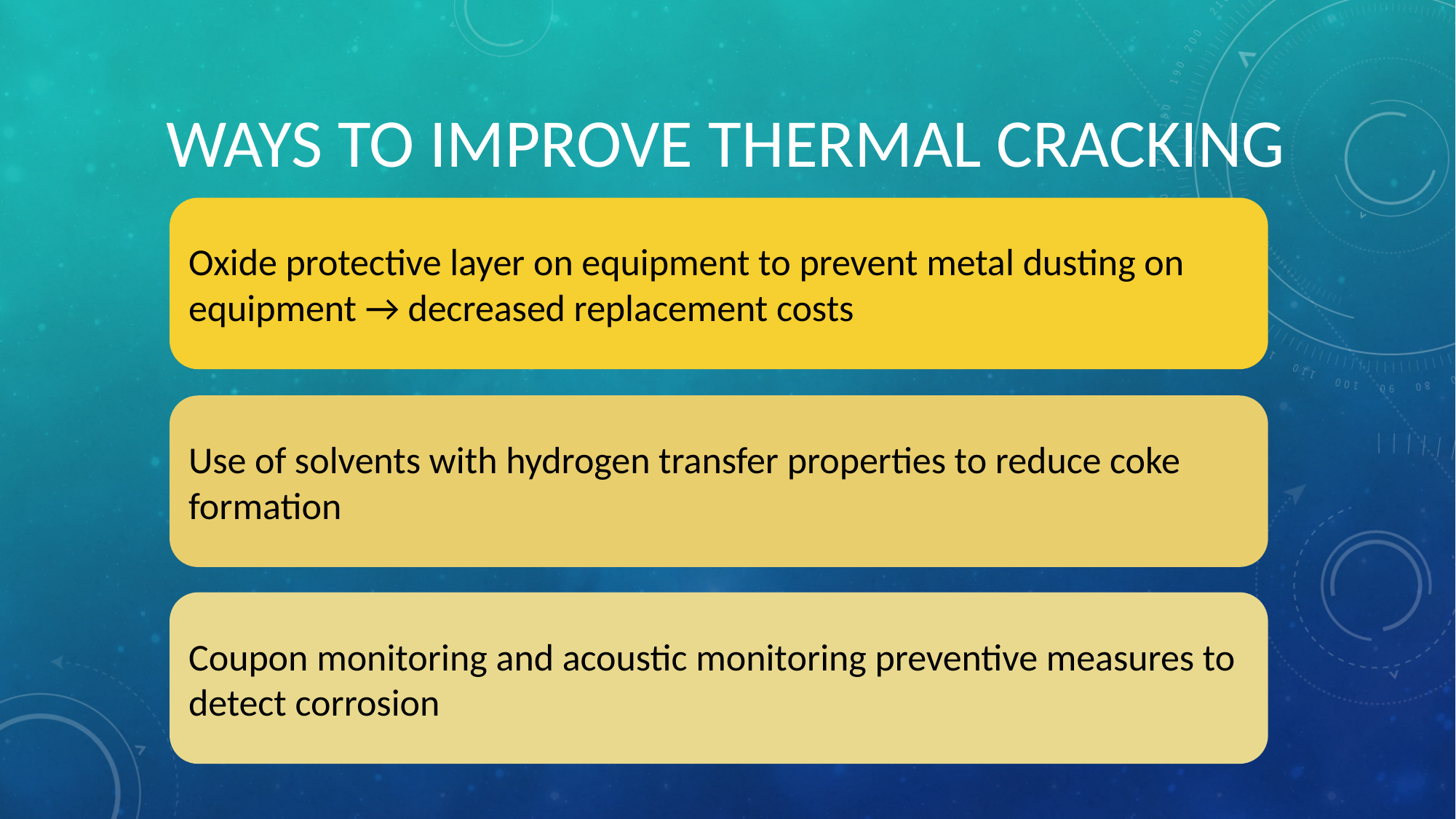

Ways To Improve Thermal Cracking

Oxide protective layer on equipment to prevent metal dusting on equipment → decreased replacement costs
Use of solvents with hydrogen transfer properties to reduce coke formation
Coupon monitoring and acoustic monitoring preventive measures to detect corrosion